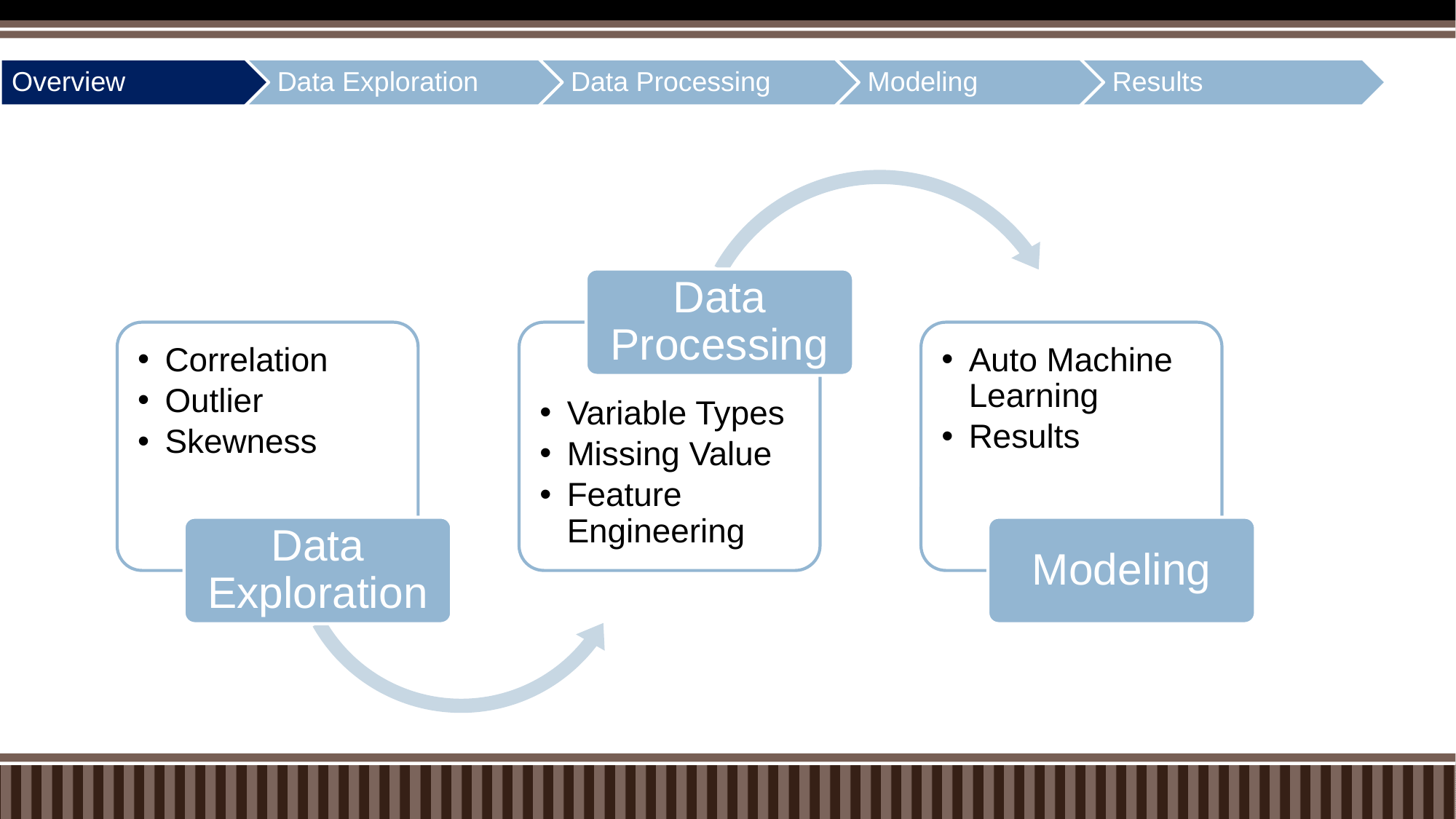

Overview

Data Exploration

Data Processing

Modeling

Results

Data Processing

Correlation
Outlier
Skewness
Auto Machine Learning
Results

Variable Types
Missing Value
Feature Engineering

Data Exploration
Modeling